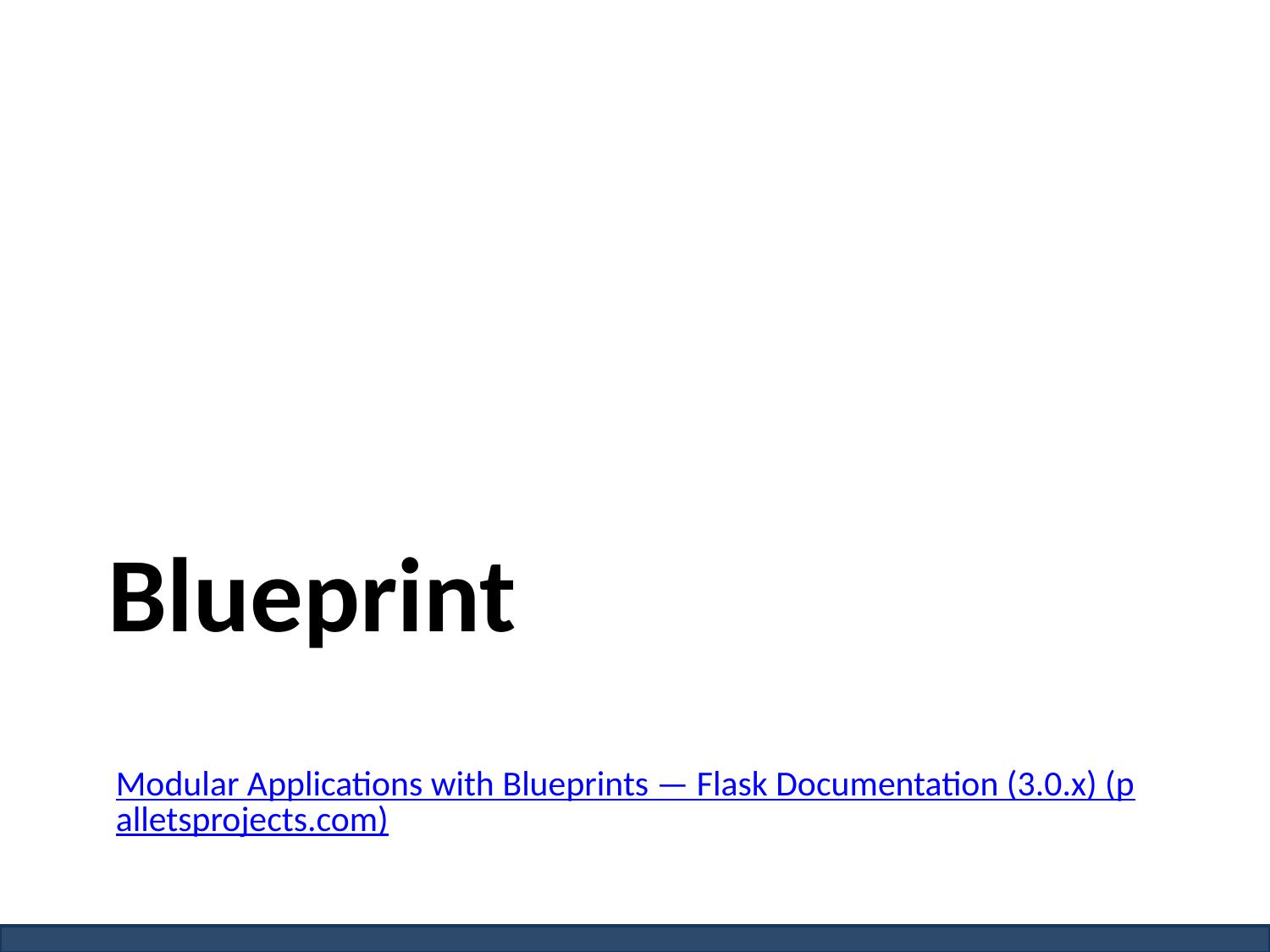

# Blueprint
Modular Applications with Blueprints — Flask Documentation (3.0.x) (palletsprojects.com)